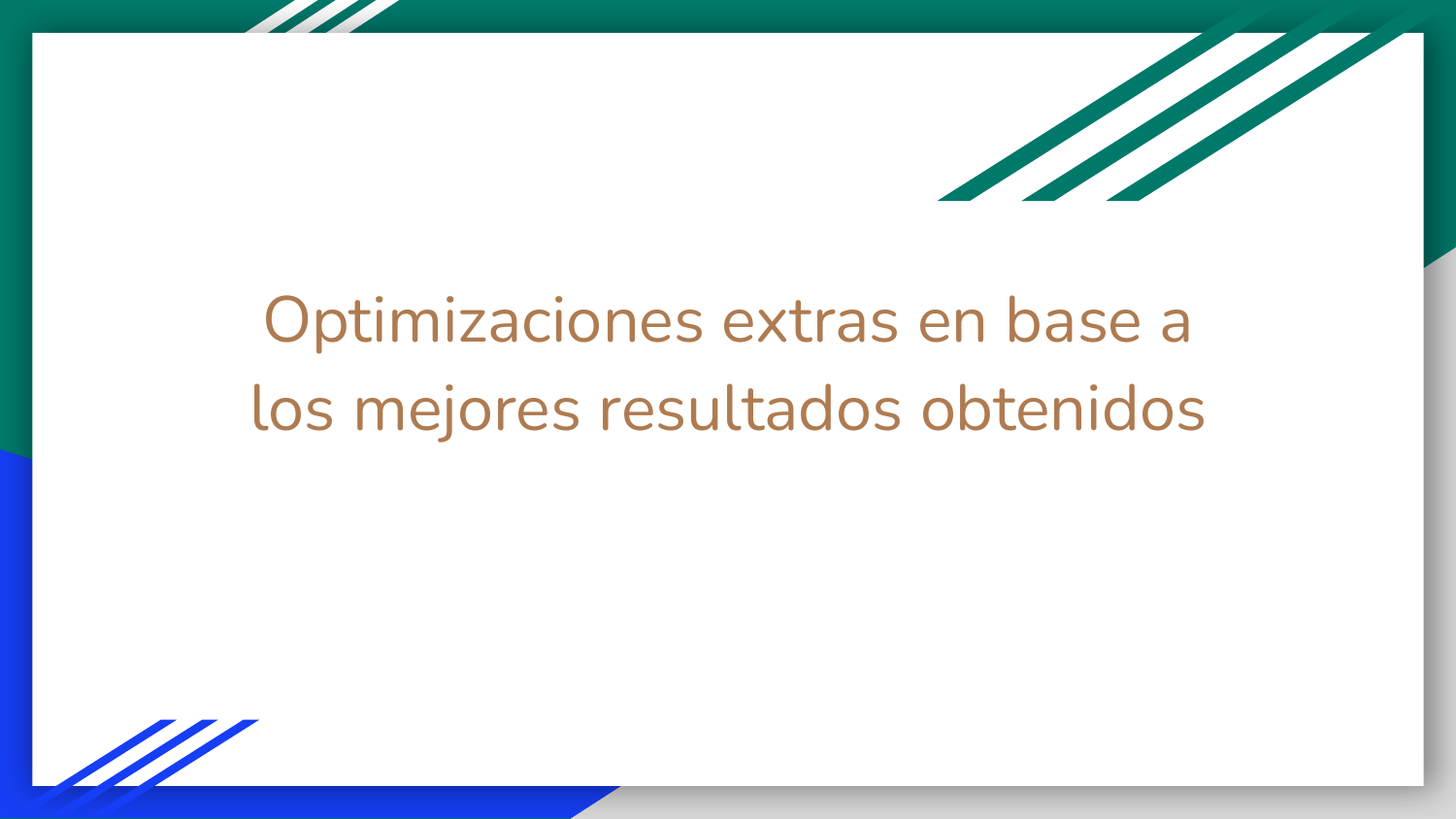

# Optimizaciones extras en base a los mejores resultados obtenidos